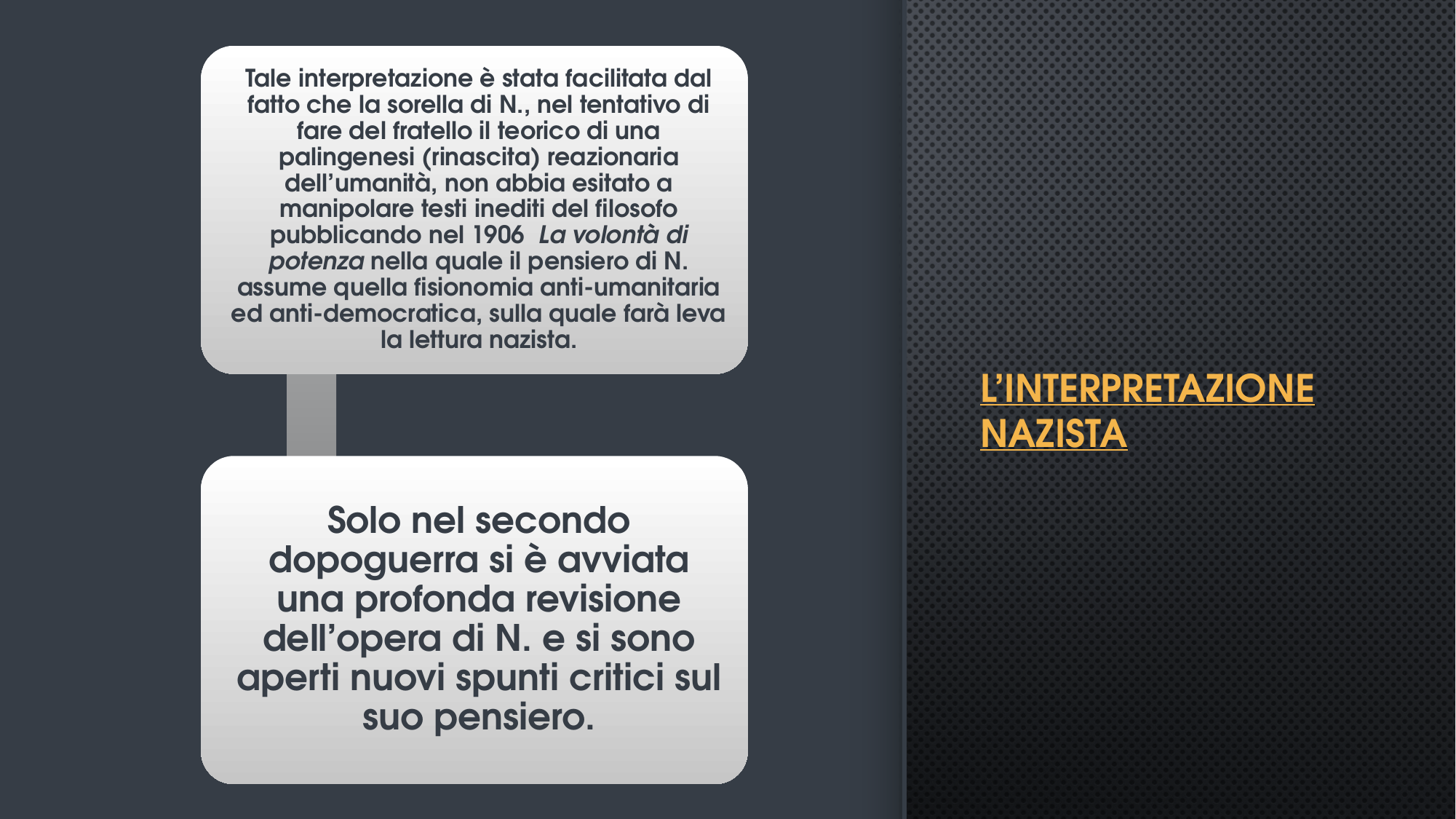

Tale interpretazione è stata facilitata dal fatto che la sorella di N., nel tentativo di fare del fratello il teorico di una palingenesi (rinascita) reazionaria dell’umanità, non abbia esitato a manipolare testi inediti del filosofo pubblicando nel 1906  La volontà di potenza nella quale il pensiero di N. assume quella fisionomia anti-umanitaria ed anti-democratica, sulla quale farà leva la lettura nazista.
Solo nel secondo dopoguerra si è avviata una profonda revisione dell’opera di N. e si sono aperti nuovi spunti critici sul suo pensiero.
# L’interpretazione nazista